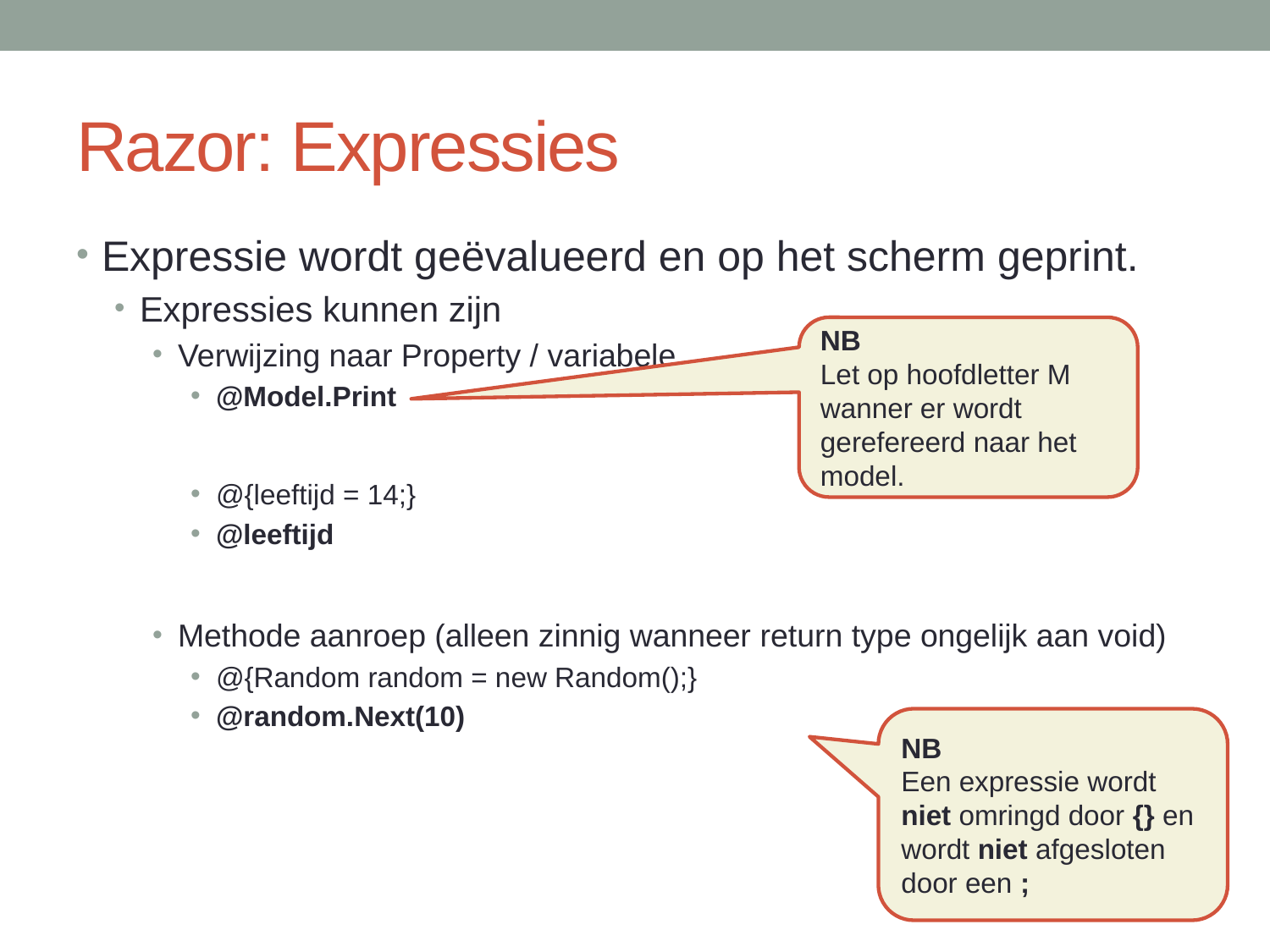

# Razor: Expressies
Expressie wordt geëvalueerd en op het scherm geprint.
Expressies kunnen zijn
Verwijzing naar Property / variabele
@Model.Print

@{leeftijd = 14;}
@leeftijd

Methode aanroep (alleen zinnig wanneer return type ongelijk aan void)
@{Random random = new Random();}
@random.Next(10)

NB
Let op hoofdletter M wanner er wordt gerefereerd naar het model.
NB
Een expressie wordt niet omringd door {} en wordt niet afgesloten door een ;